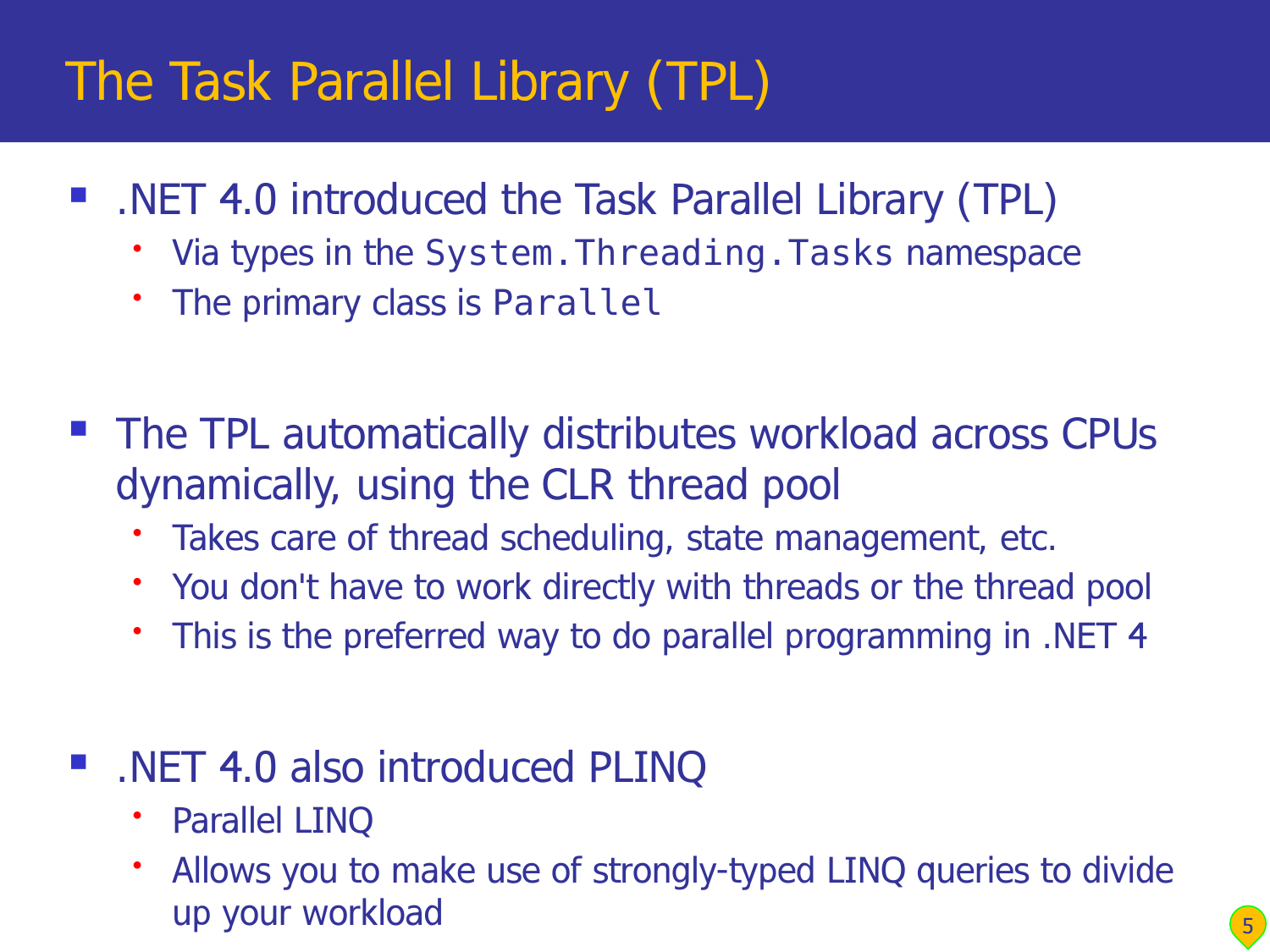

# The Task Parallel Library (TPL)
.NET 4.0 introduced the Task Parallel Library (TPL)
Via types in the System.Threading.Tasks namespace
The primary class is Parallel

The TPL automatically distributes workload across CPUs dynamically, using the CLR thread pool
Takes care of thread scheduling, state management, etc.
You don't have to work directly with threads or the thread pool
This is the preferred way to do parallel programming in .NET 4

.NET 4.0 also introduced PLINQ
Parallel LINQ
Allows you to make use of strongly-typed LINQ queries to divide up your workload

5